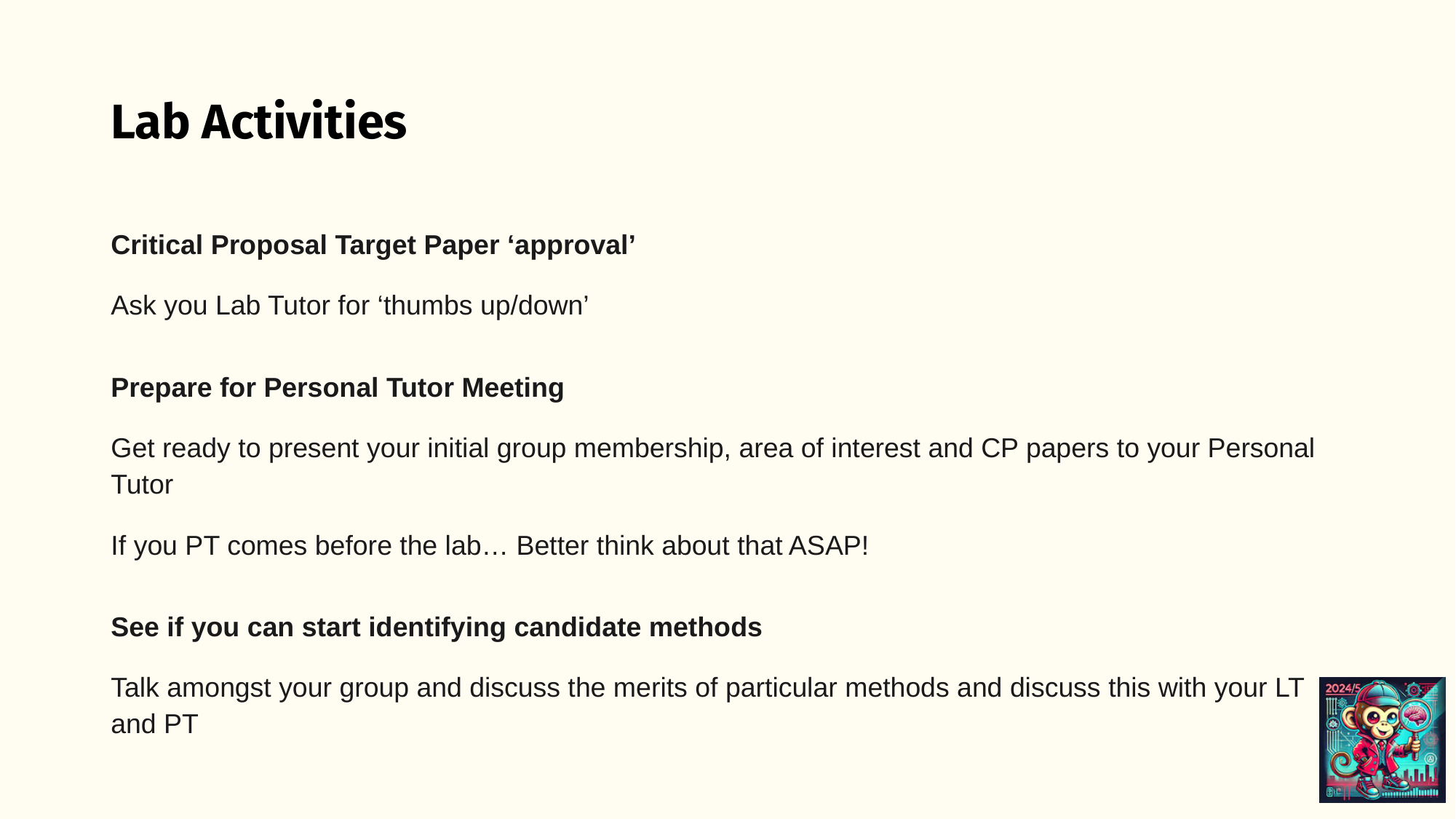

# Lab Activities
Critical Proposal Target Paper ‘approval’
Ask you Lab Tutor for ‘thumbs up/down’
Prepare for Personal Tutor Meeting
Get ready to present your initial group membership, area of interest and CP papers to your Personal Tutor
If you PT comes before the lab… Better think about that ASAP!
See if you can start identifying candidate methods
Talk amongst your group and discuss the merits of particular methods and discuss this with your LT and PT